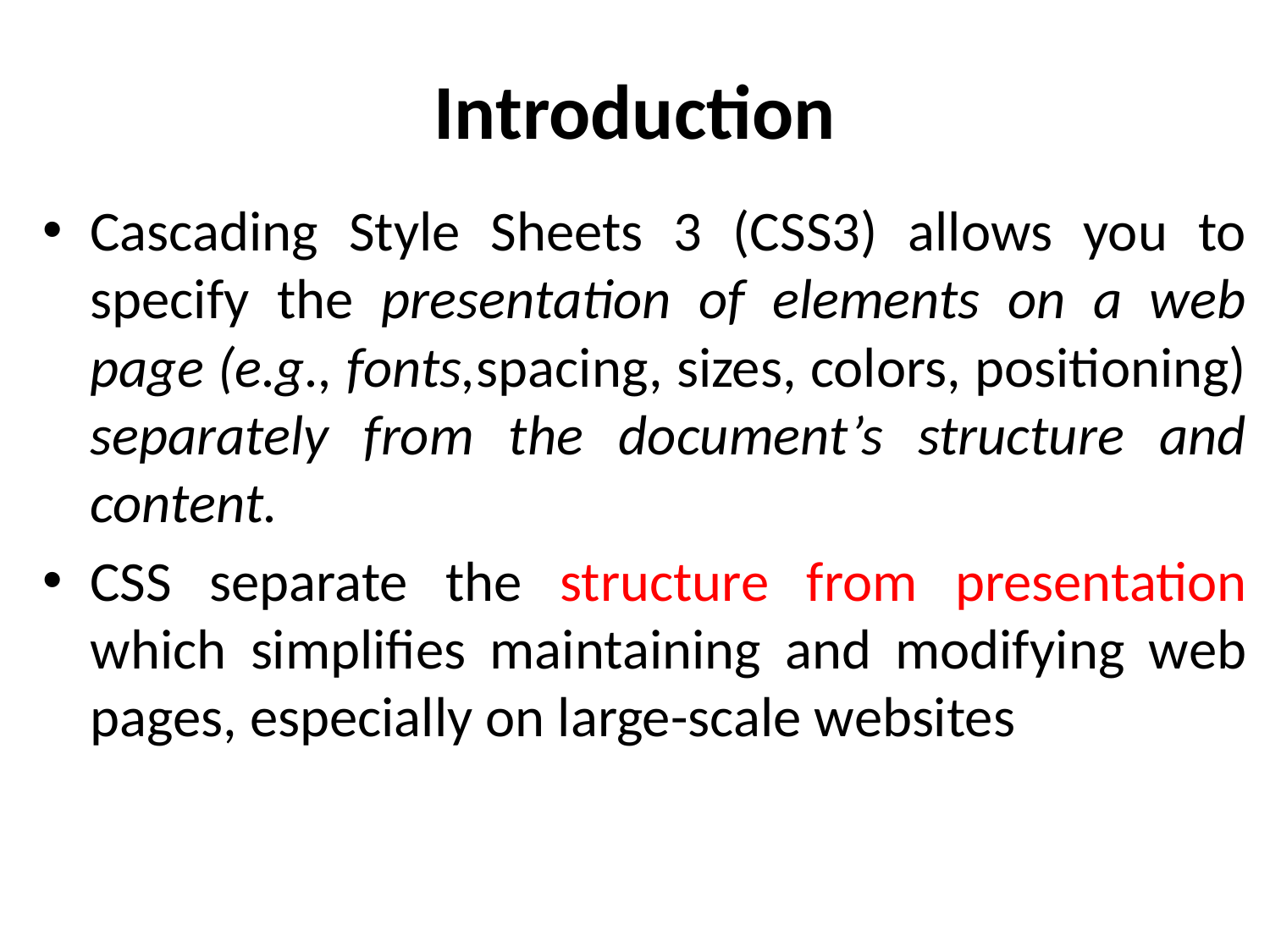

# Introduction
Cascading Style Sheets 3 (CSS3) allows you to specify the presentation of elements on a web page (e.g., fonts,spacing, sizes, colors, positioning) separately from the document’s structure and content.
CSS separate the structure from presentation which simplifies maintaining and modifying web pages, especially on large-scale websites